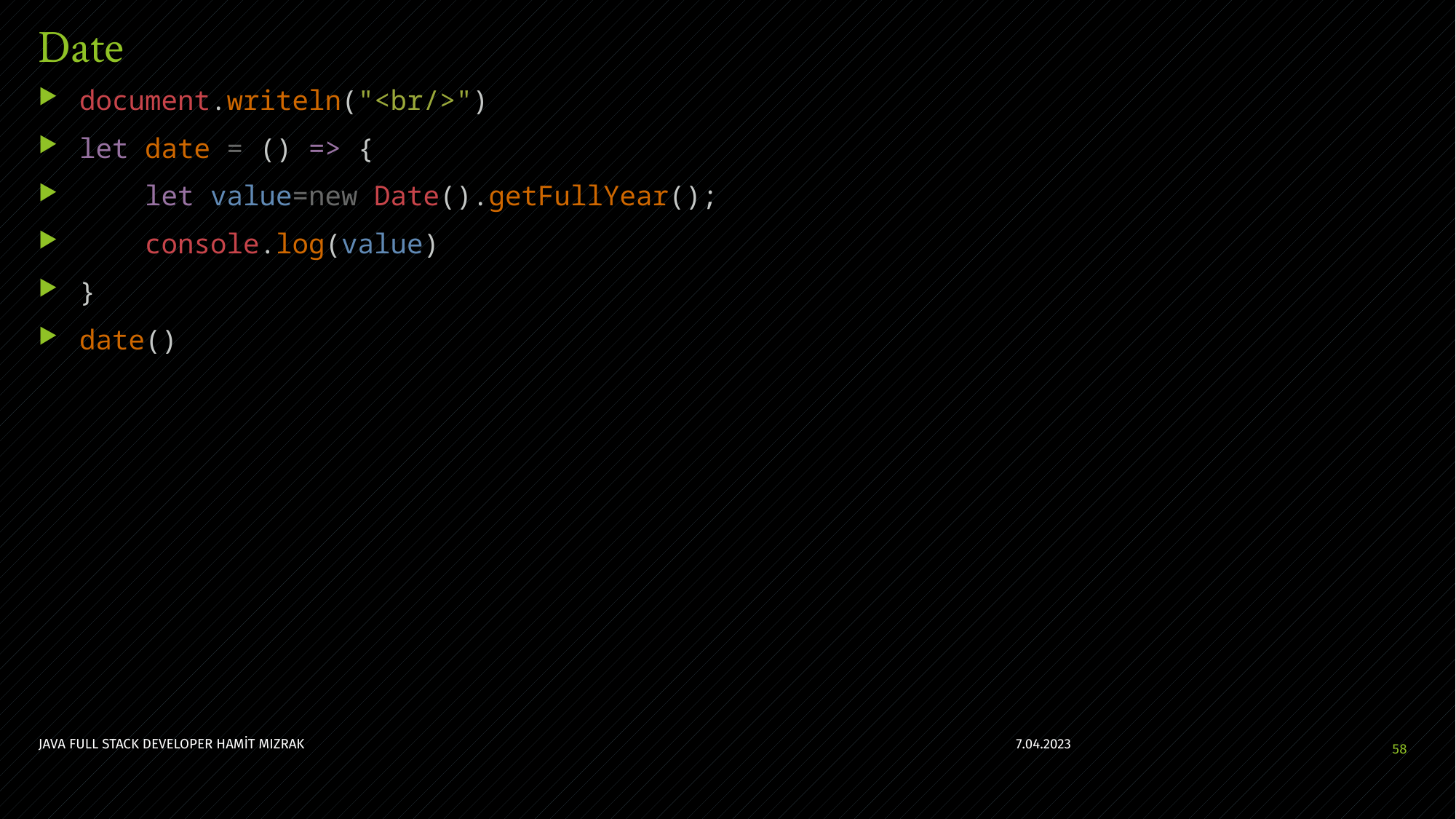

# Date
document.writeln("<br/>")
let date = () => {
    let value=new Date().getFullYear();
    console.log(value)
}
date()

JAVA FULL STACK DEVELOPER HAMİT MIZRAK
7.04.2023
58